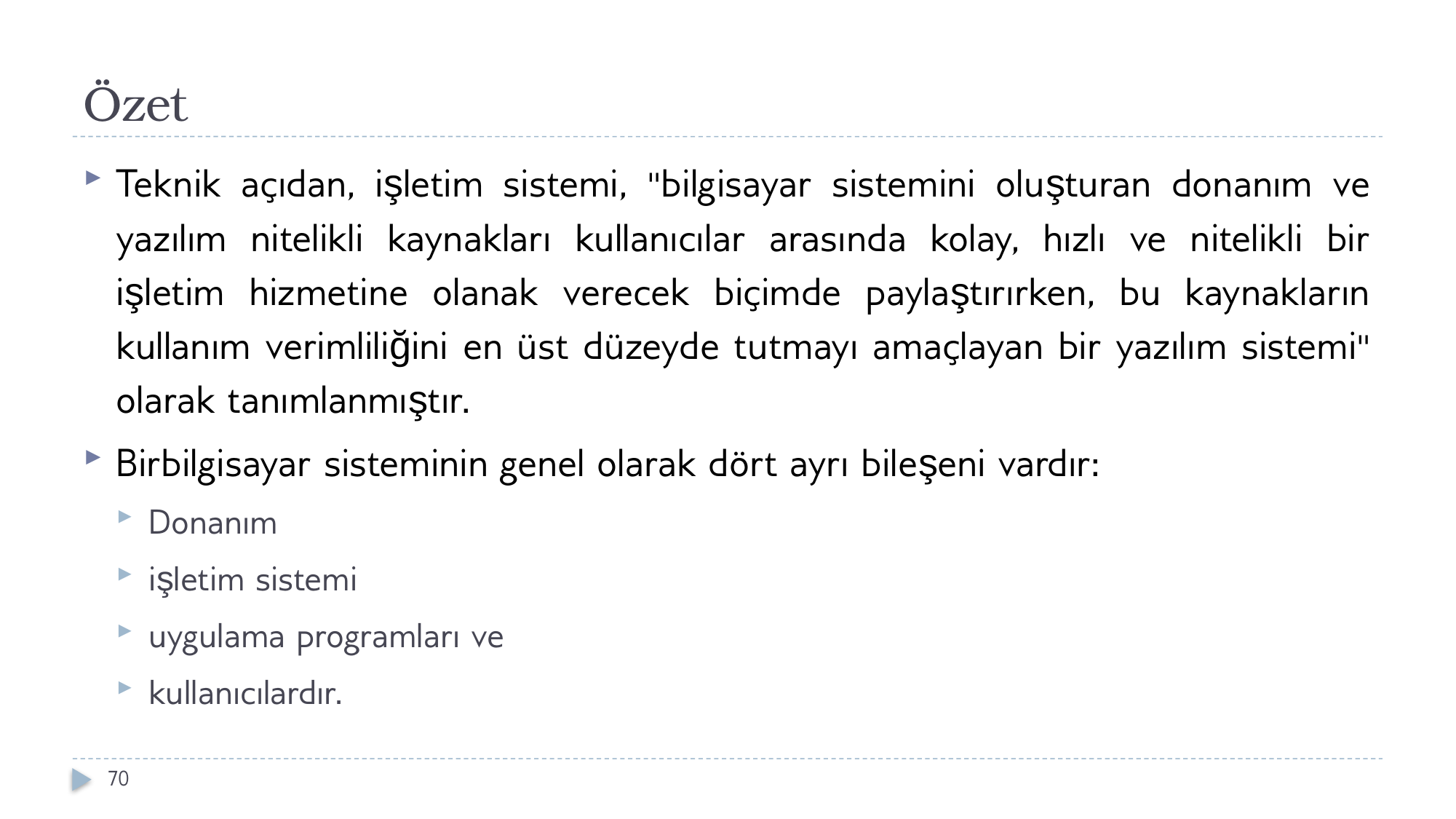

# Özet
Teknik açıdan, işletim sistemi, "bilgisayar sistemini oluşturan donanım ve yazılım ni­telikli kaynakları kullanıcılar arasında kolay, hızlı ve nitelikli bir işletim hizmetine olanak verecek biçimde paylaştırırken, bu kaynakların kullanım verimliliğini en üst dü­zeyde tutmayı amaçlayan bir yazılım sistemi" olarak tanımlanmıştır.
Birbilgisayar sisteminin genel olarak dört ayrı bileşeni vardır:
Donanım
işletim sistemi
uygulama programları ve
kullanıcılardır.
70